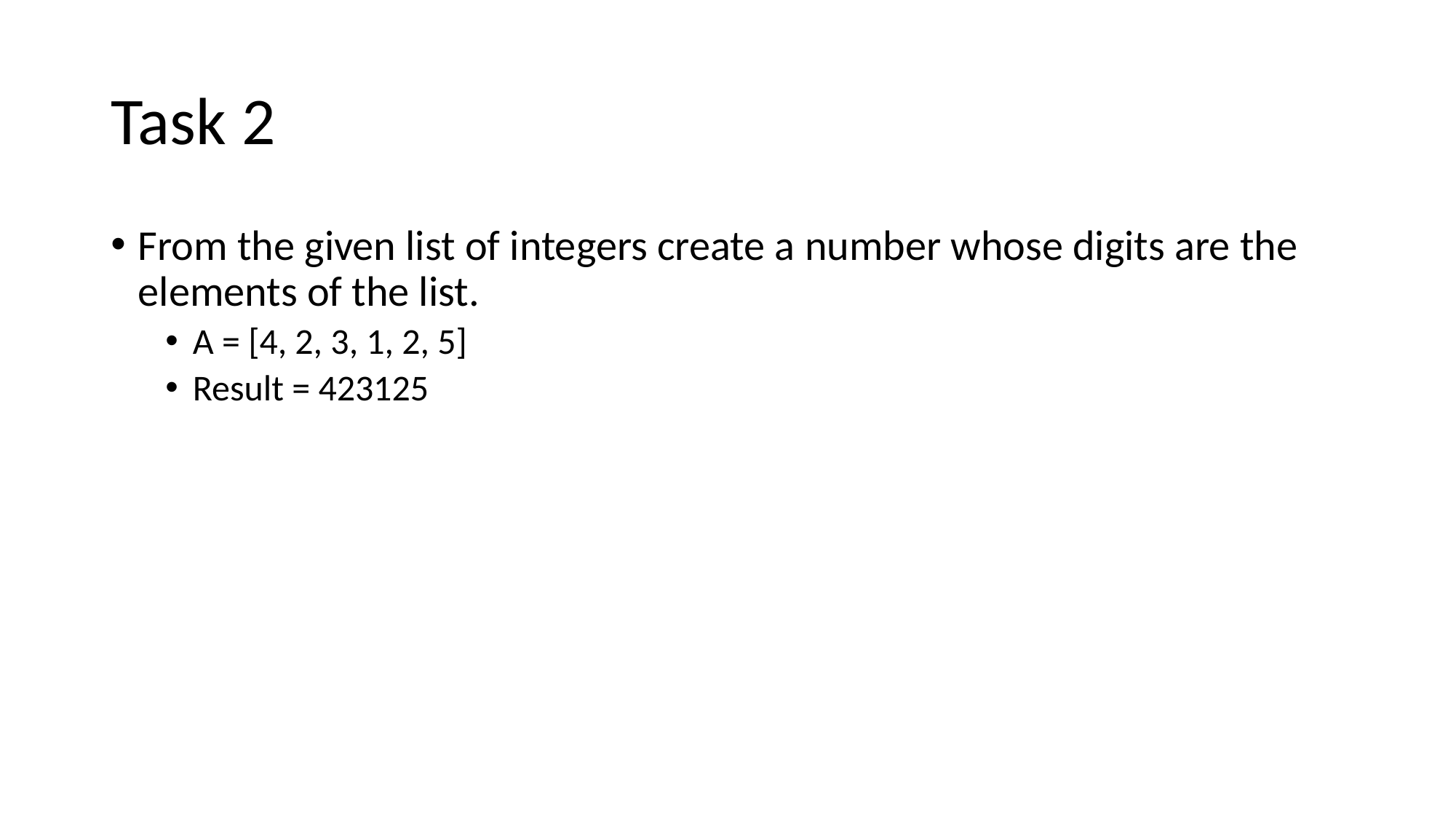

# Task 2
From the given list of integers create a number whose digits are the elements of the list.
A = [4, 2, 3, 1, 2, 5]
Result = 423125